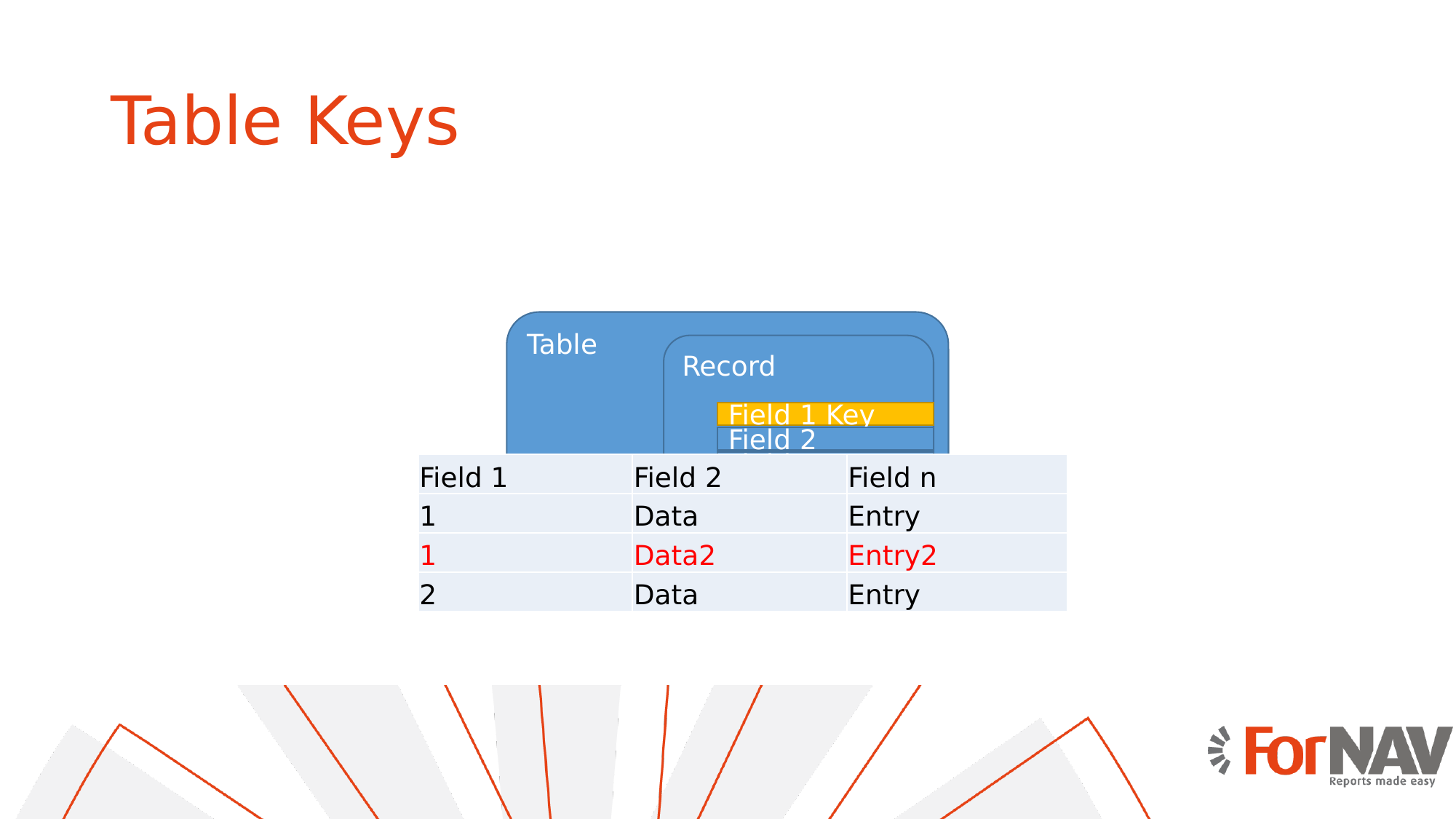

# Table Keys
Table
Record
Field 1 Key
Field 2
Field n
| Field 1 | Field 2 | Field n |
| --- | --- | --- |
| 1 | Data | Entry |
| 1 | Data2 | Entry2 |
| 2 | Data | Entry |